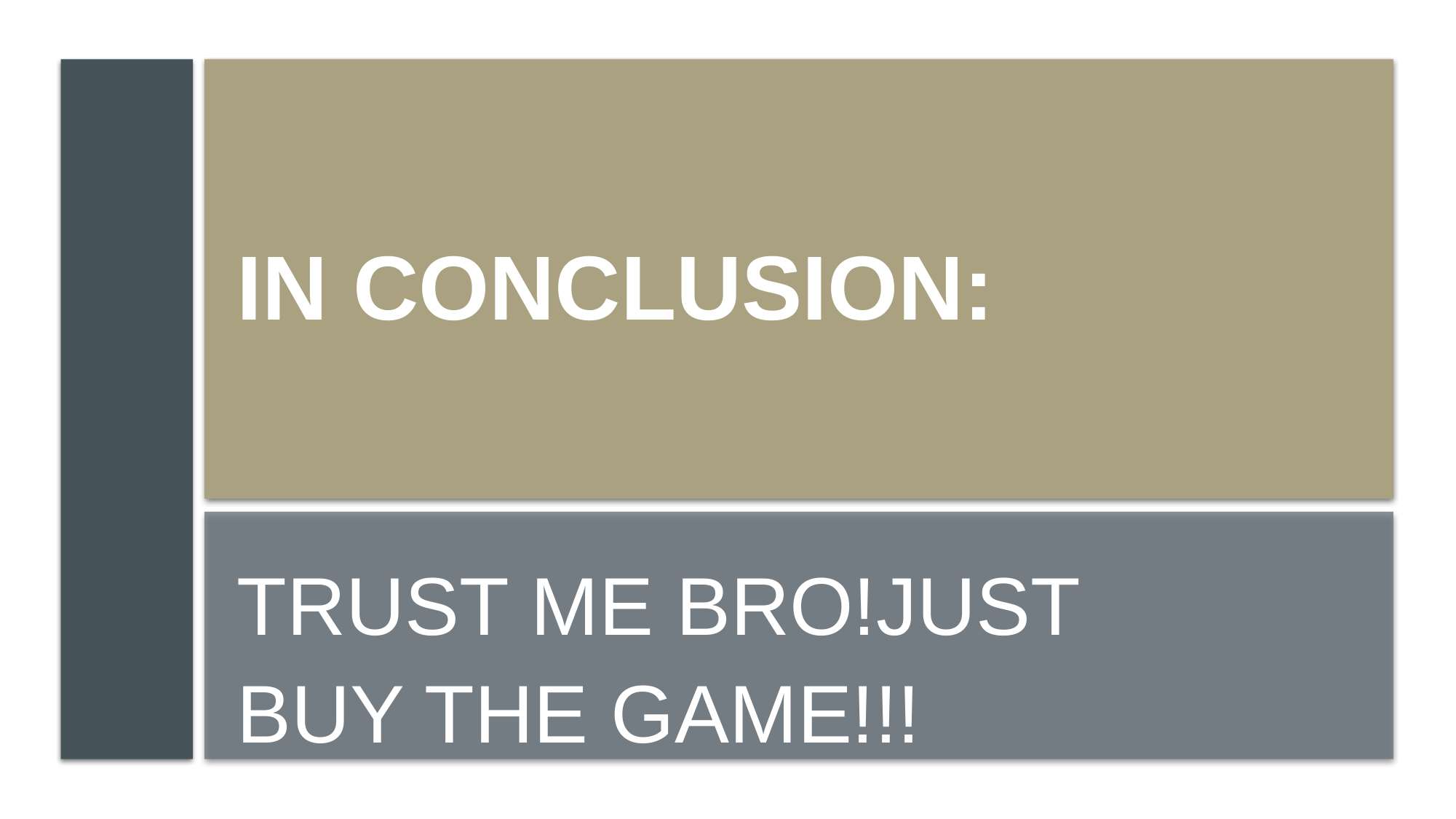

# IN CONCLUSION:

TRUST ME BRO!JUST BUY THE GAME!!!